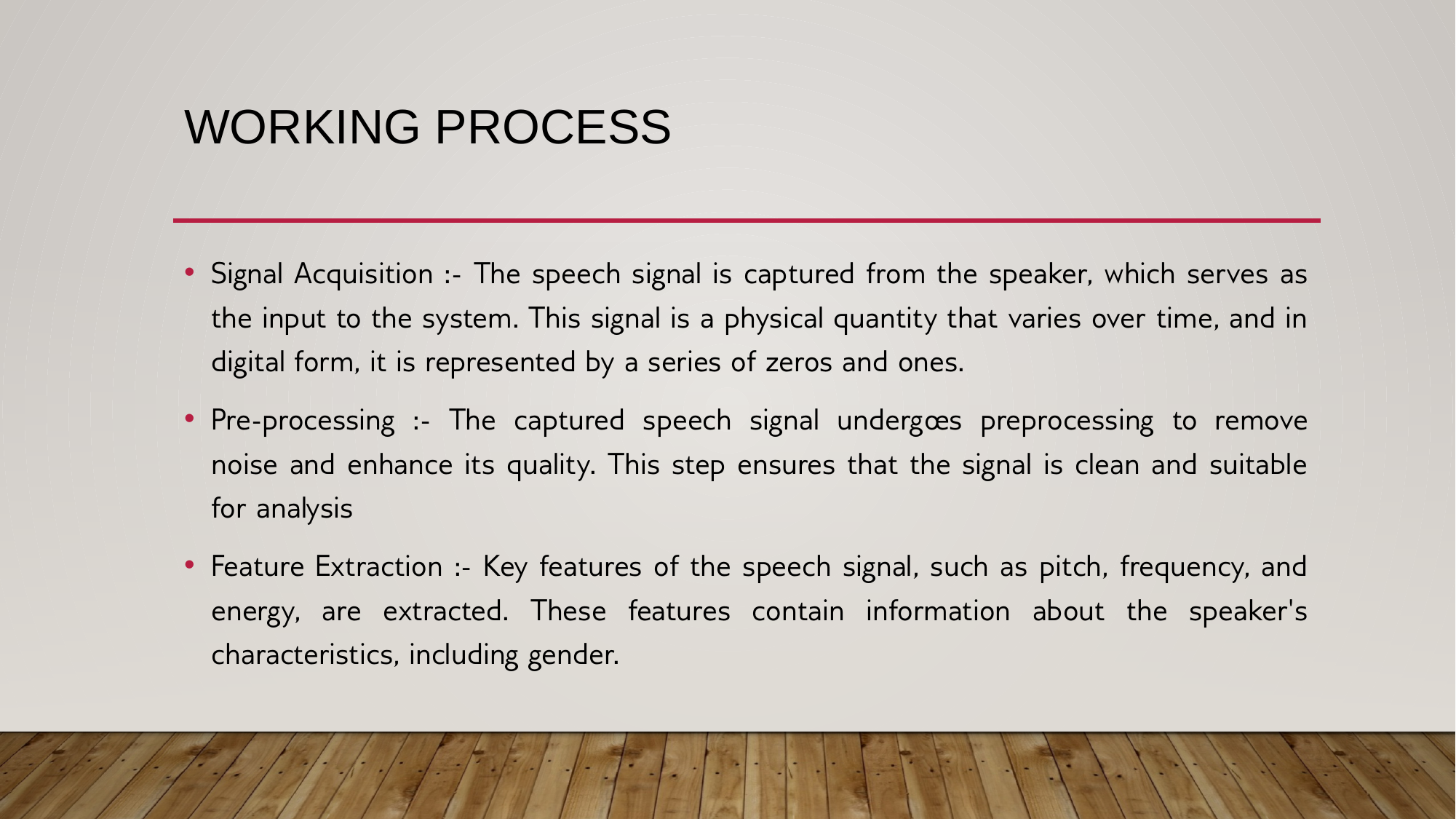

# Working process
Signal Acquisition :- The speech signal is captured from the speaker, which serves as the input to the system. This signal is a physical quantity that varies over time, and in digital form, it is represented by a series of zeros and ones.
Pre-processing :- The captured speech signal undergoes preprocessing to remove noise and enhance its quality. This step ensures that the signal is clean and suitable for analysis
Feature Extraction :- Key features of the speech signal, such as pitch, frequency, and energy, are extracted. These features contain information about the speaker's characteristics, including gender.